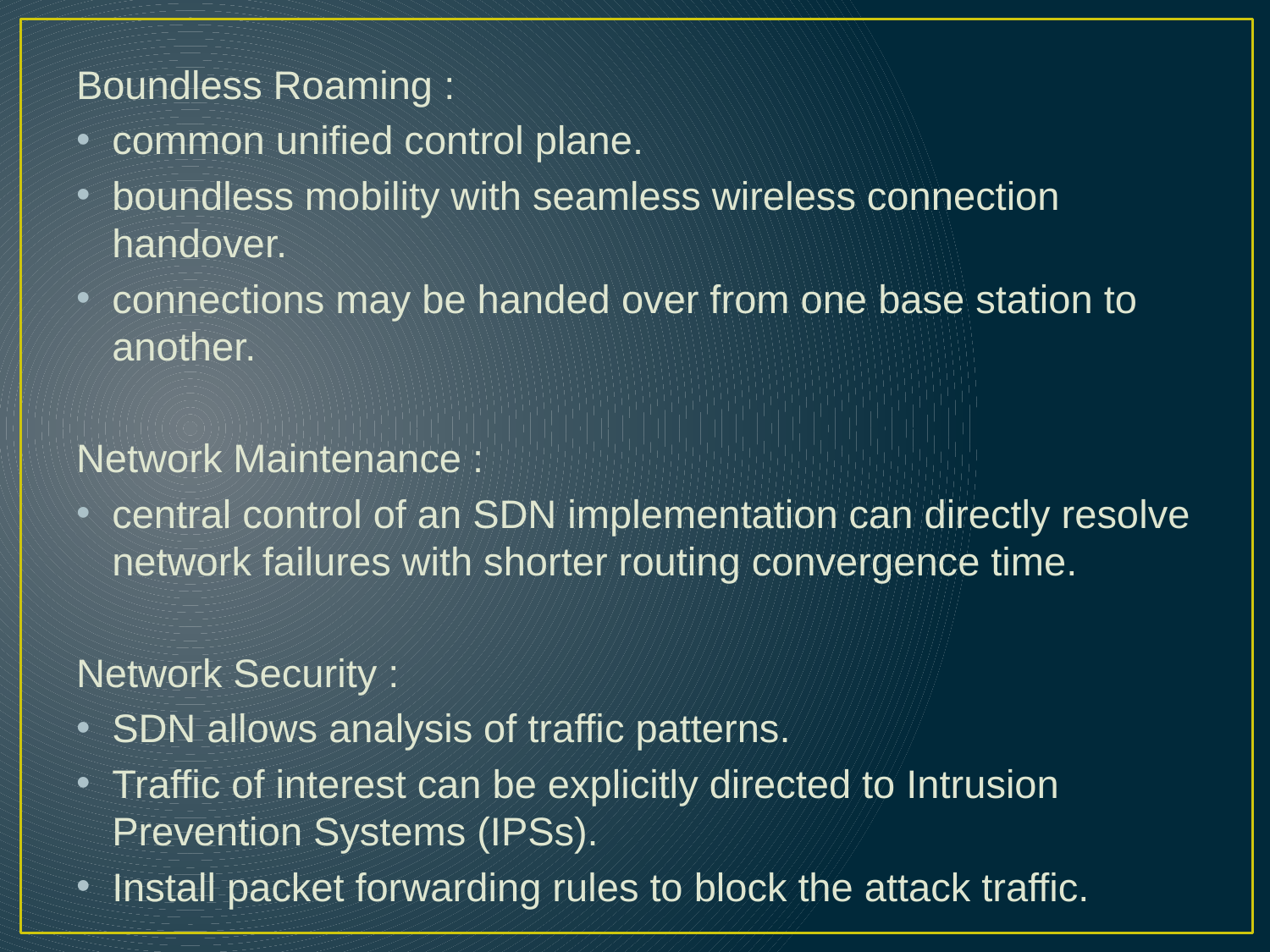

Boundless Roaming :
common unified control plane.
boundless mobility with seamless wireless connection handover.
connections may be handed over from one base station to another.

Network Maintenance :
central control of an SDN implementation can directly resolve network failures with shorter routing convergence time.

Network Security :
SDN allows analysis of traffic patterns.
Traffic of interest can be explicitly directed to Intrusion Prevention Systems (IPSs).
Install packet forwarding rules to block the attack traffic.